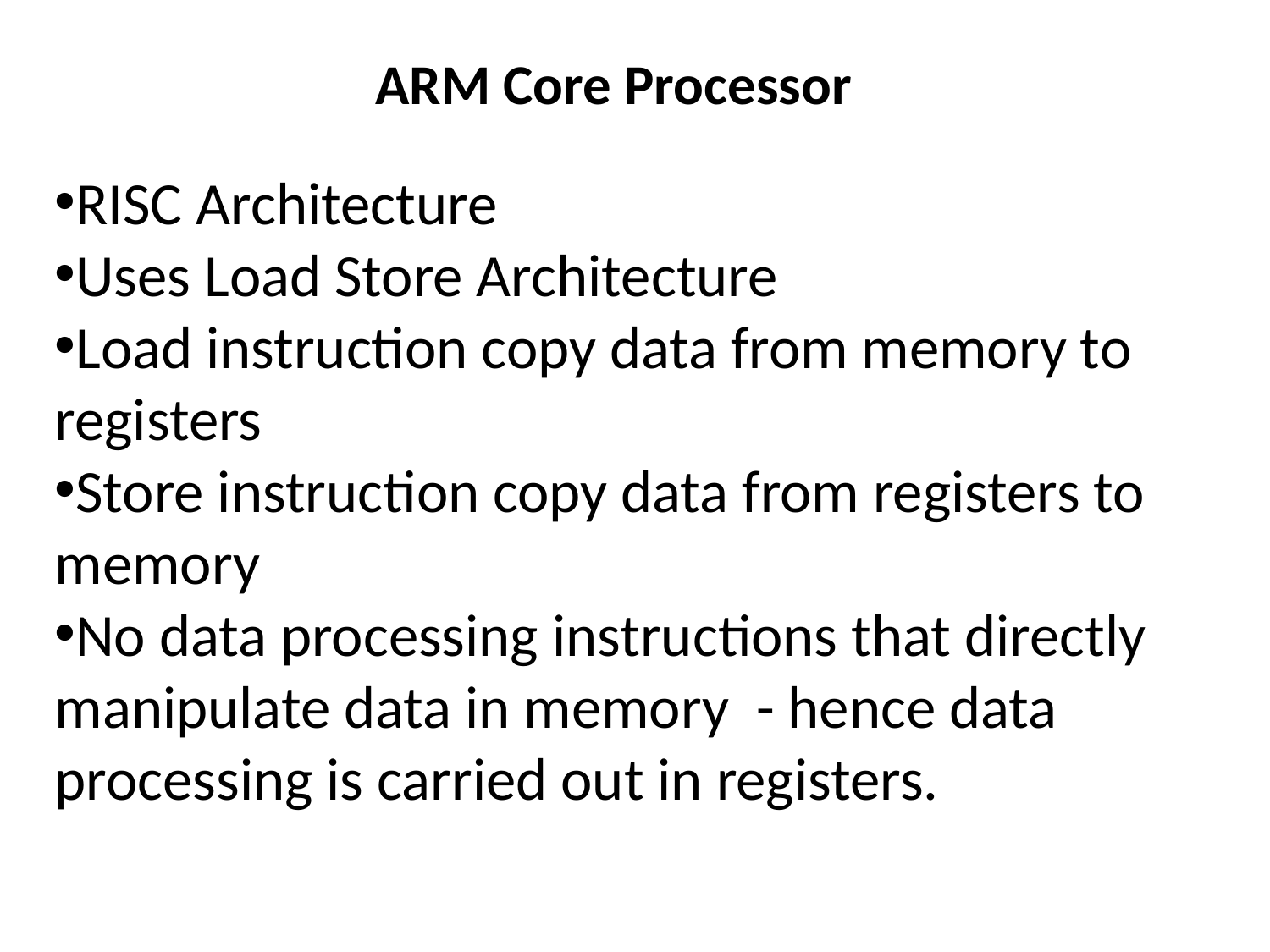

ARM Core Processor
RISC Architecture
Uses Load Store Architecture
Load instruction copy data from memory to registers
Store instruction copy data from registers to memory
No data processing instructions that directly manipulate data in memory  - hence data processing is carried out in registers.